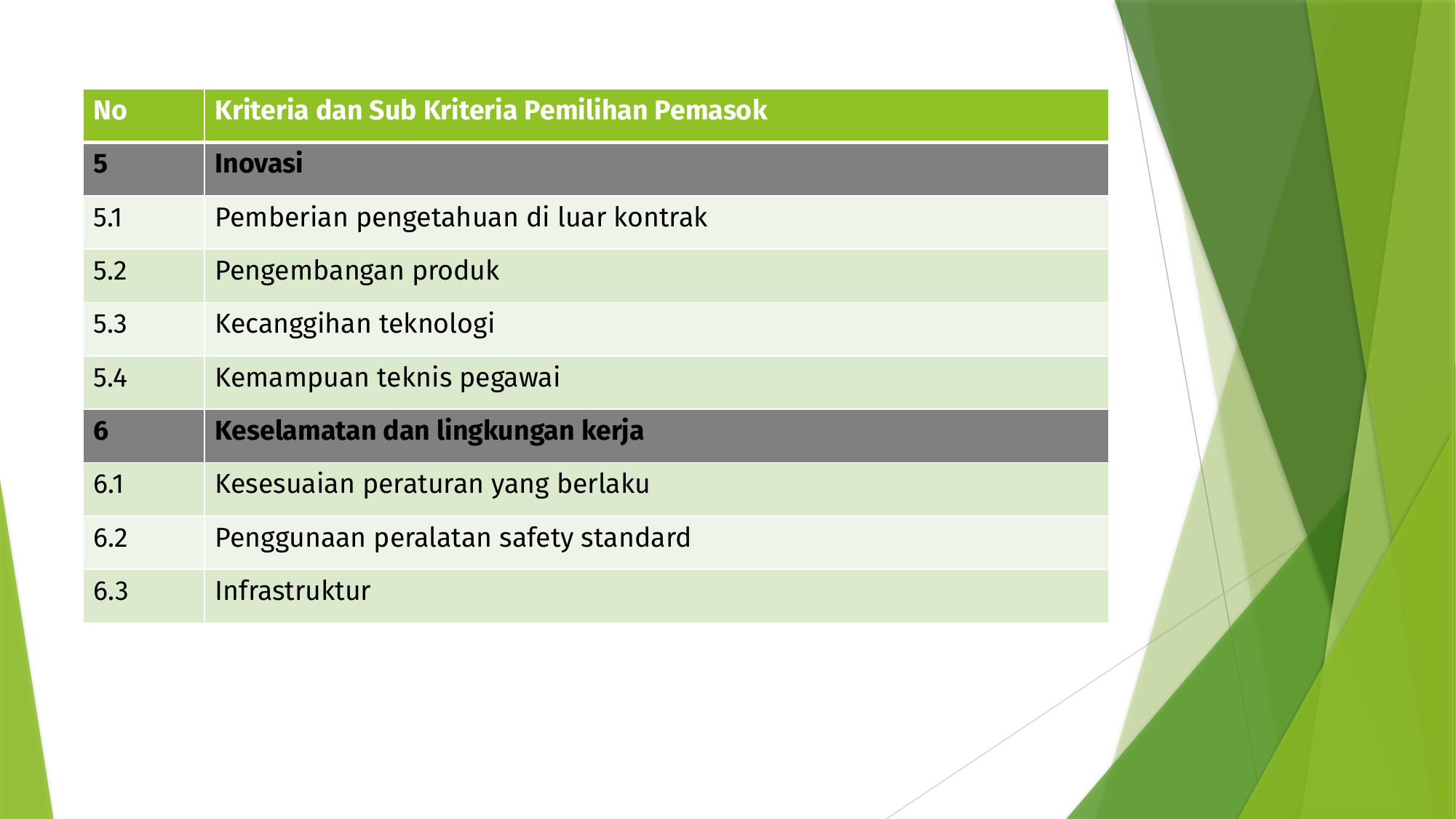

| No | Kriteria dan Sub Kriteria Pemilihan Pemasok |
| --- | --- |
| 5 | Inovasi |
| 5.1 | Pemberian pengetahuan di luar kontrak |
| 5.2 | Pengembangan produk |
| 5.3 | Kecanggihan teknologi |
| 5.4 | Kemampuan teknis pegawai |
| 6 | Keselamatan dan lingkungan kerja |
| 6.1 | Kesesuaian peraturan yang berlaku |
| 6.2 | Penggunaan peralatan safety standard |
| 6.3 | Infrastruktur |